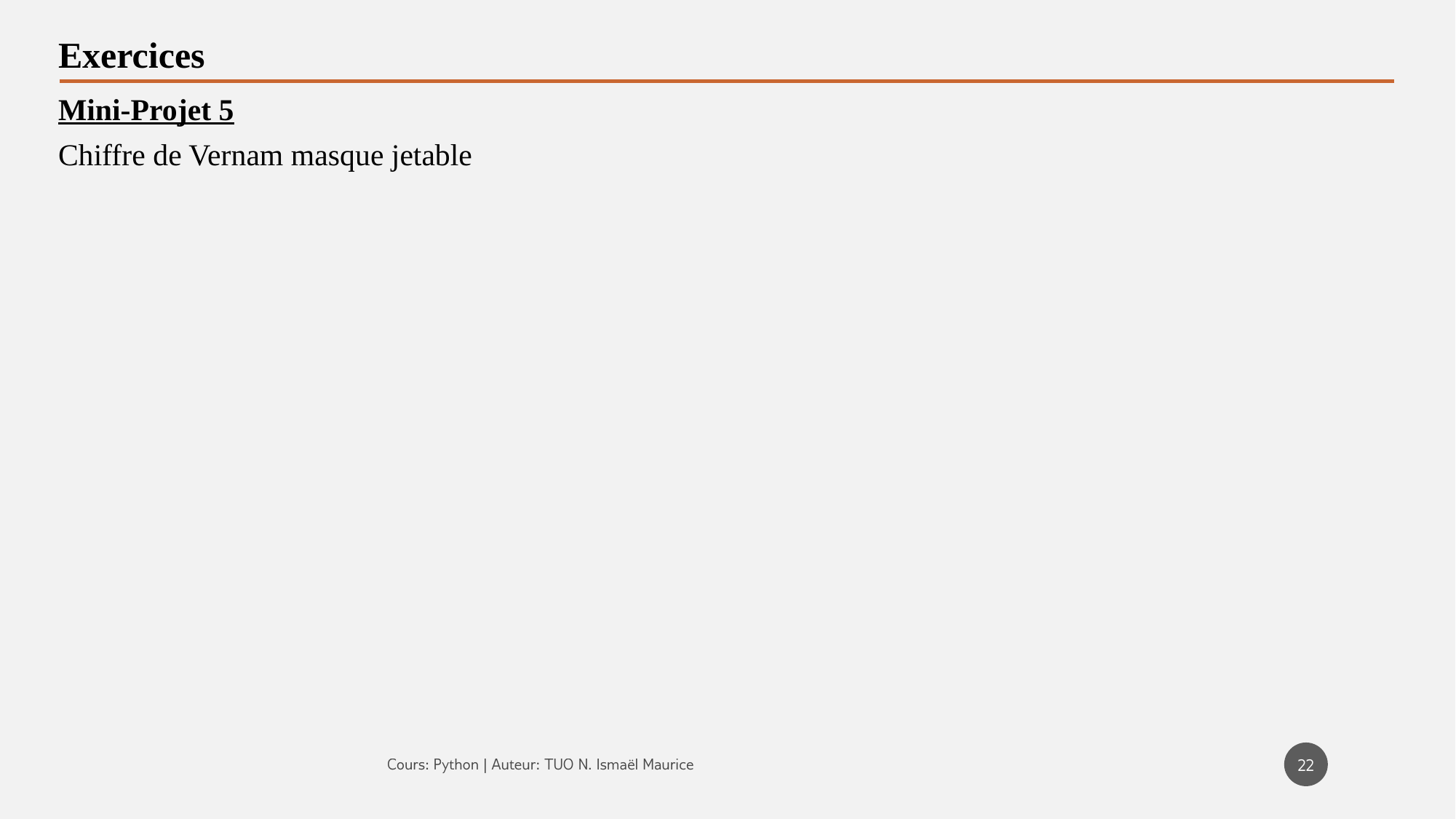

Exercices
Mini-Projet 5
Chiffre de Vernam masque jetable
22
Cours: Python | Auteur: TUO N. Ismaël Maurice